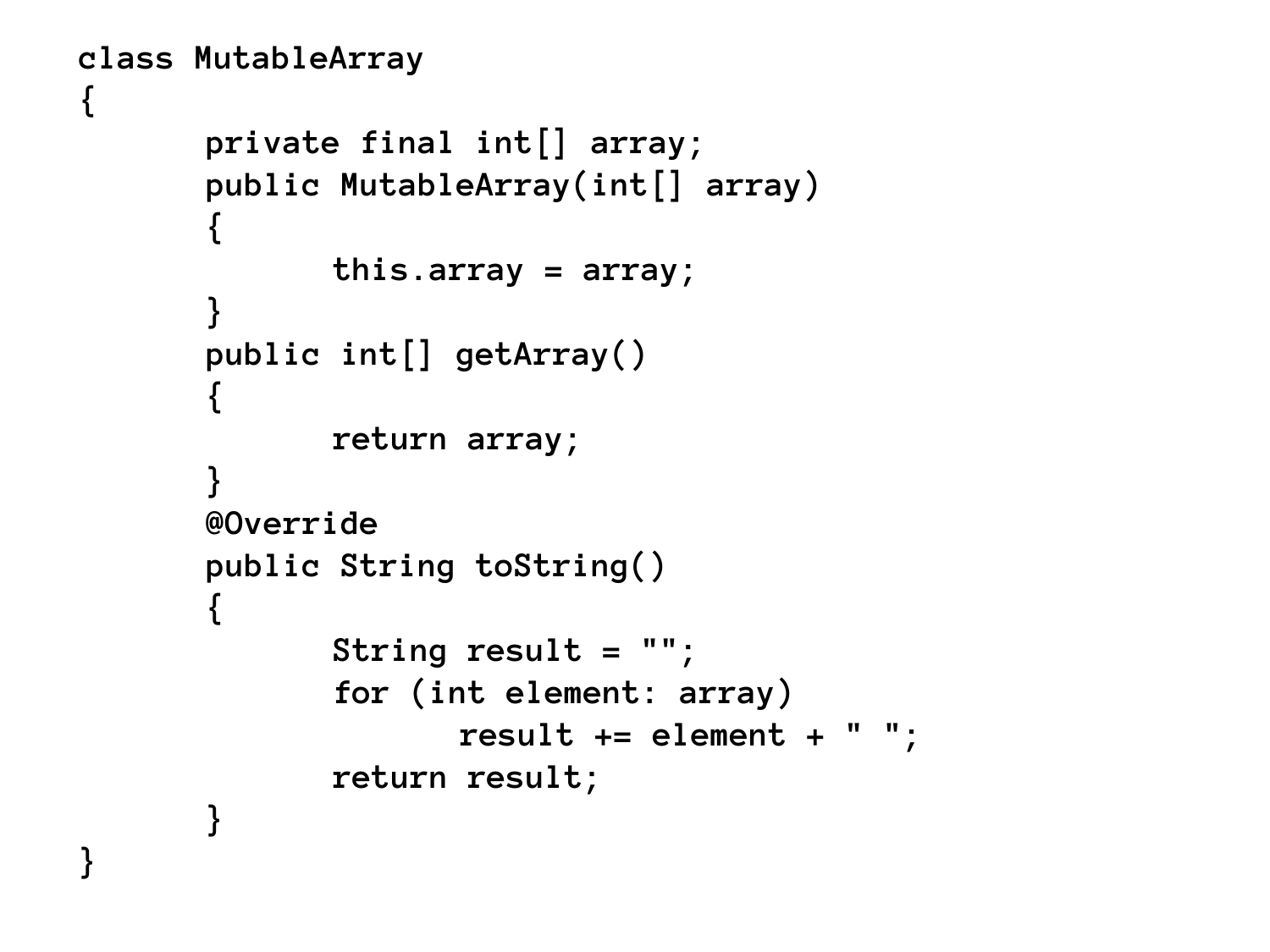

class MutableArray
{
	private final int[] array;
	public MutableArray(int[] array)
	{
		this.array = array;
	}
	public int[] getArray()
	{
		return array;
	}
	@Override
	public String toString()
	{
		String result = "";
		for (int element: array)
			result += element + " ";
		return result;
	}
}